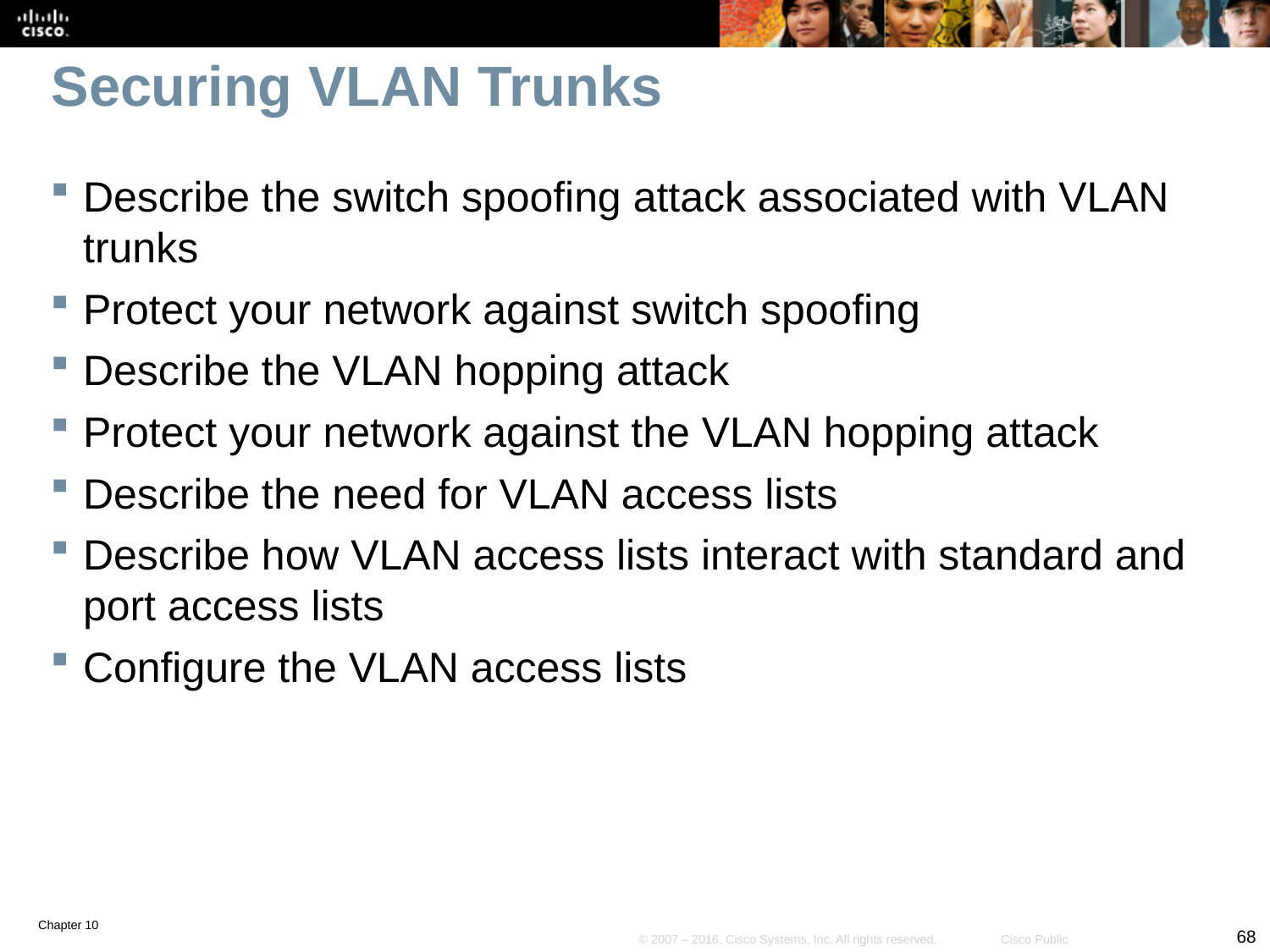

# Securing VLAN Trunks
Describe the switch spoofing attack associated with VLAN trunks
Protect your network against switch spoofing
Describe the VLAN hopping attack
Protect your network against the VLAN hopping attack
Describe the need for VLAN access lists
Describe how VLAN access lists interact with standard and port access lists
Configure the VLAN access lists